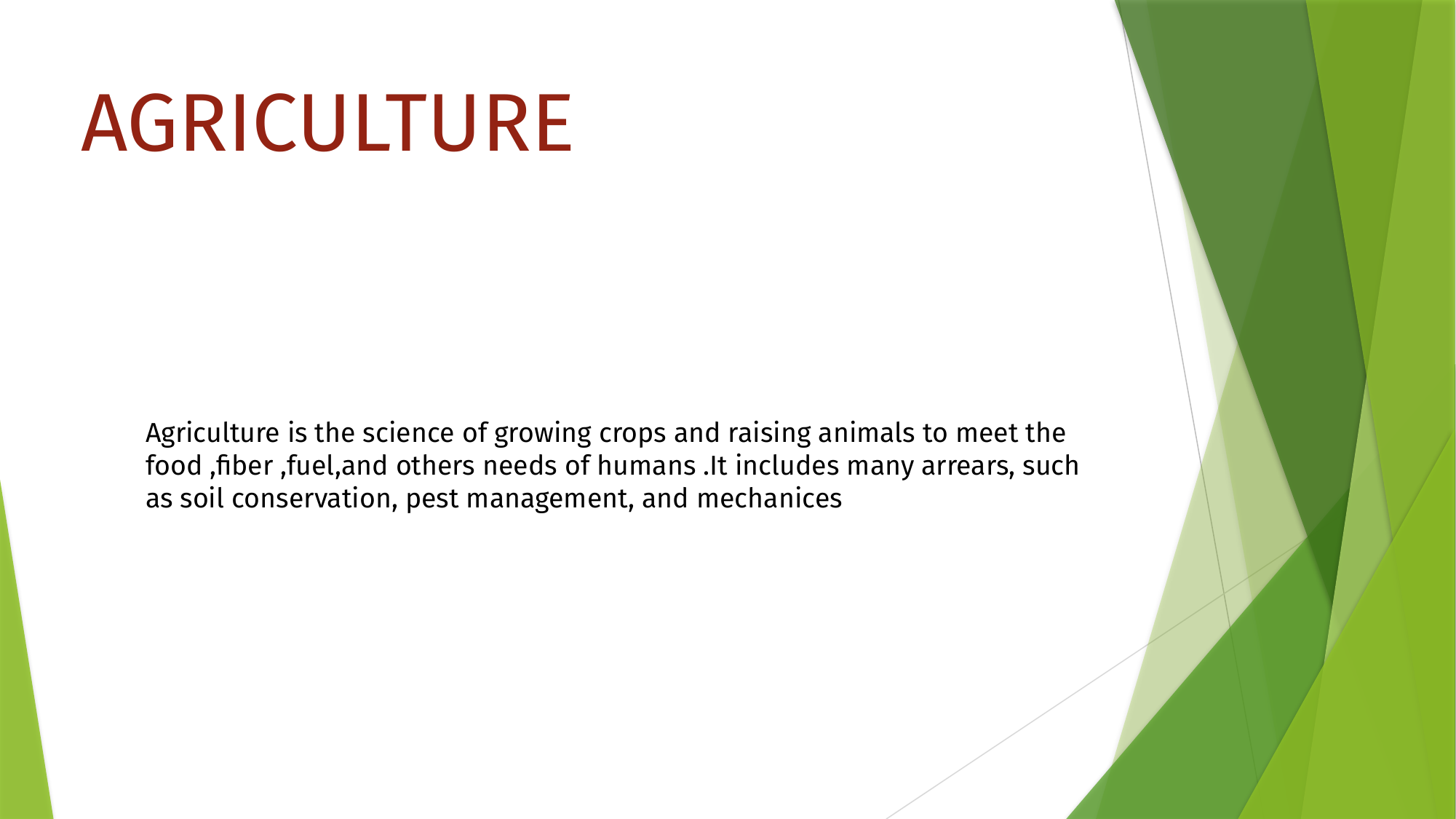

AGRICULTURE
Agriculture is the science of growing crops and raising animals to meet the food ,fiber ,fuel,and others needs of humans .It includes many arrears, such as soil conservation, pest management, and mechanices